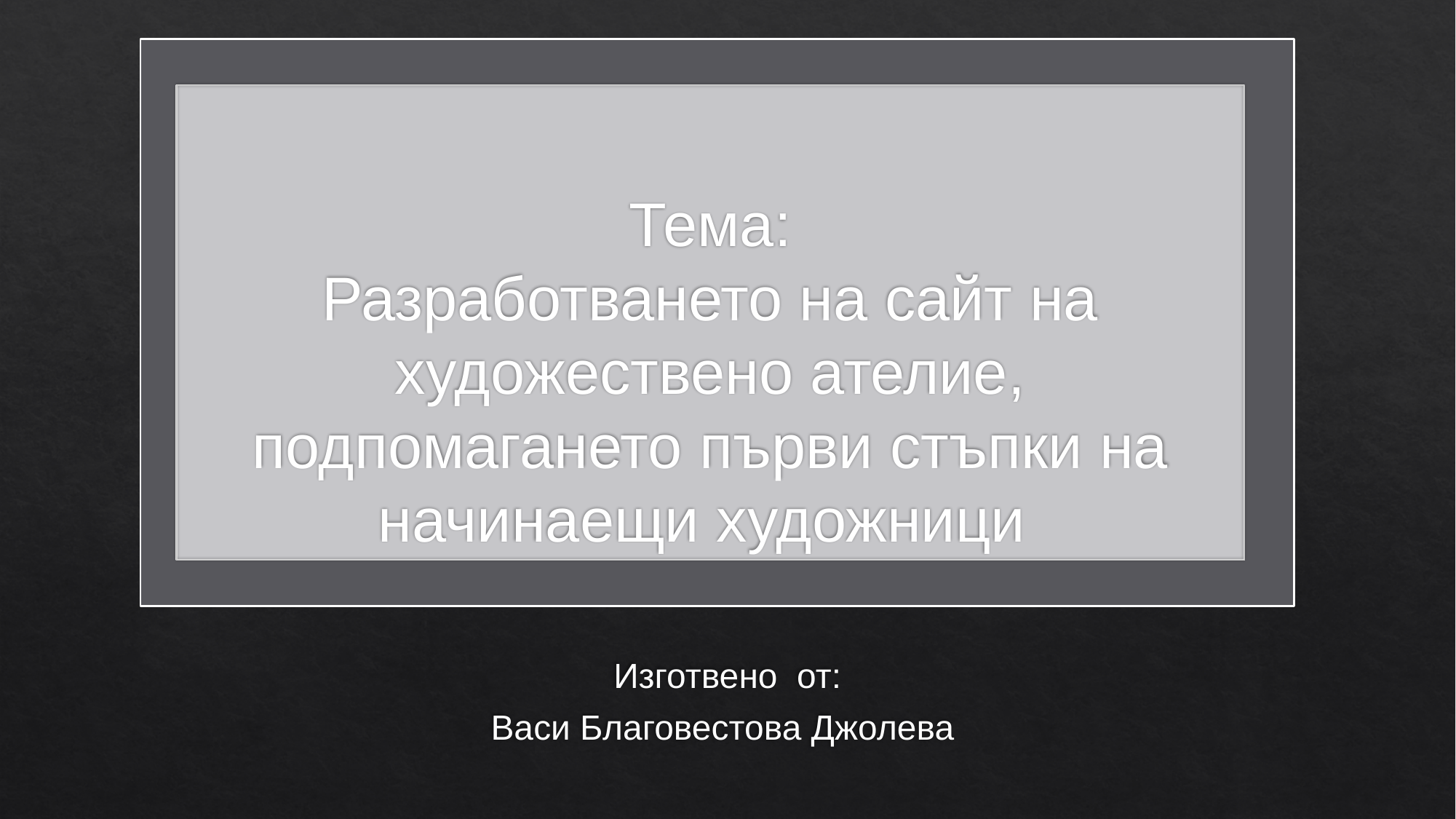

# Тема: Разработването на сайт на художествено ателие, подпомагането първи стъпки на начинаещи художници
Изготвено  от:
Васи Благовестова Джолева